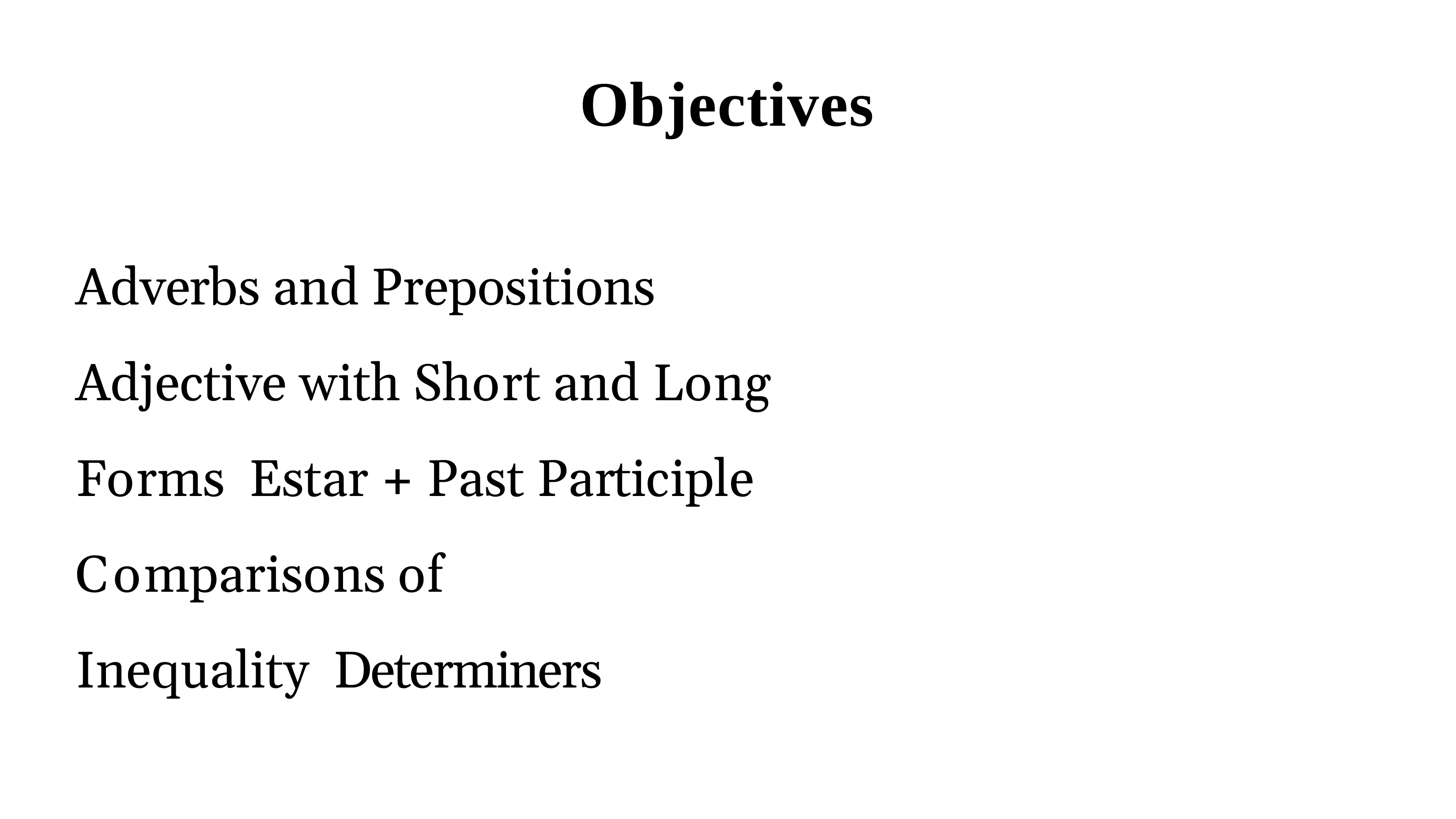

# Objectives
Adverbs and Prepositions
Adjective with Short and Long Forms  Estar + Past Participle
Comparisons of Inequality  Determiners